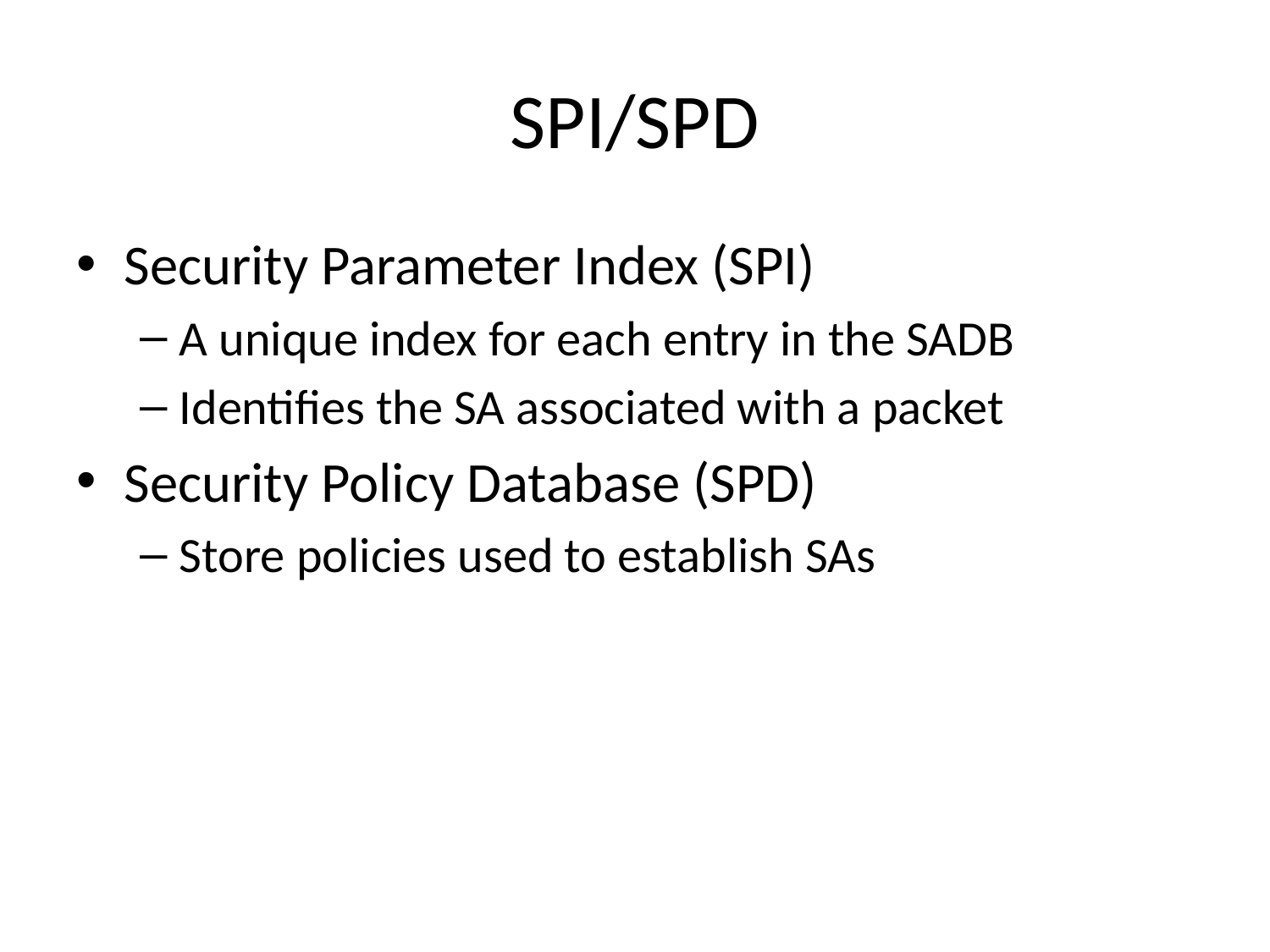

# SPI/SPD
Security Parameter Index (SPI)
A unique index for each entry in the SADB
Identifies the SA associated with a packet
Security Policy Database (SPD)
Store policies used to establish SAs